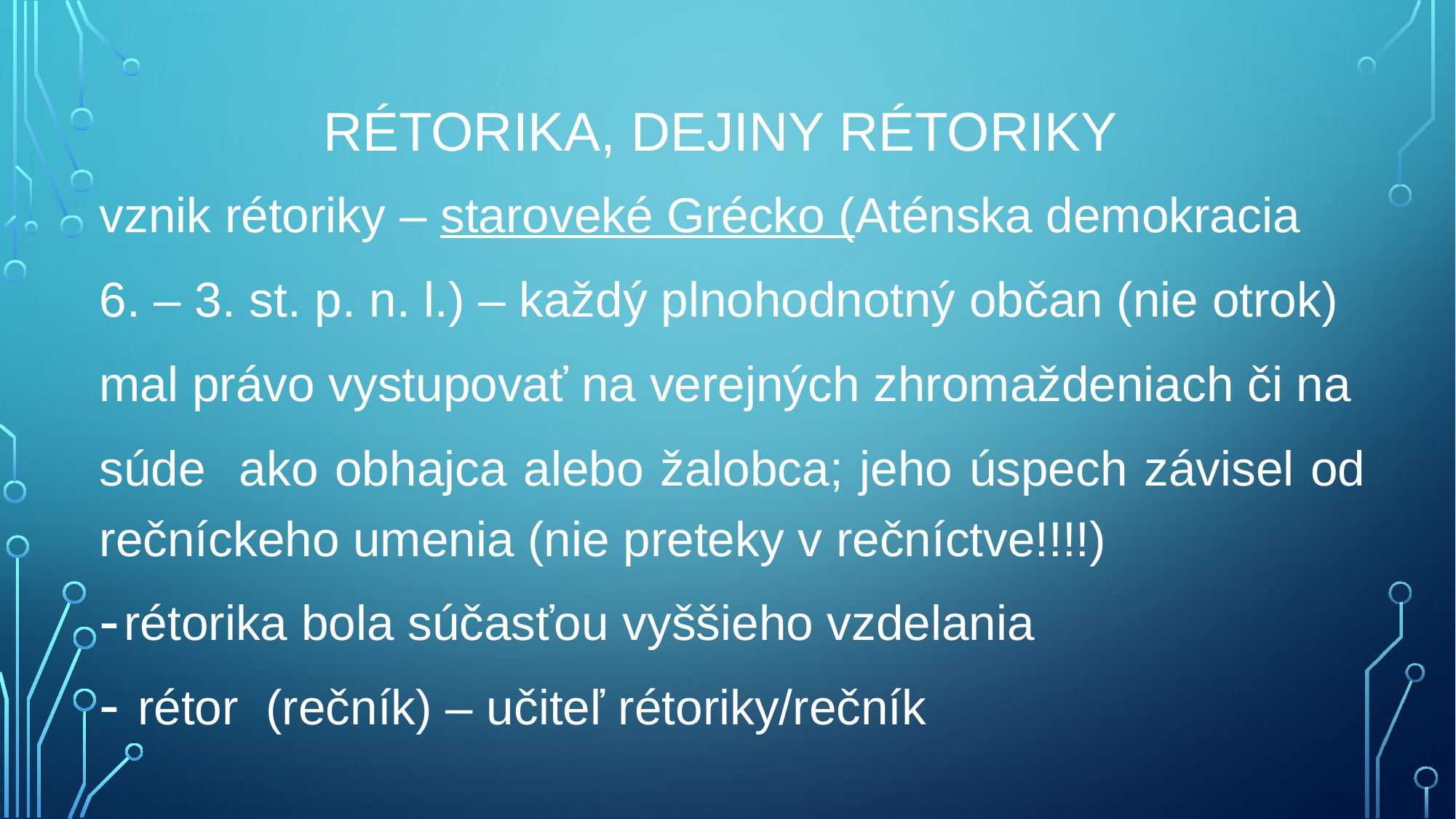

# Rétorika, dejiny rétoriky
vznik rétoriky – staroveké Grécko (Aténska demokracia
6. – 3. st. p. n. l.) – každý plnohodnotný občan (nie otrok)
mal právo vystupovať na verejných zhromaždeniach či na
súde  ako obhajca alebo žalobca; jeho úspech závisel od rečníckeho umenia (nie preteky v rečníctve!!!!)
rétorika bola súčasťou vyššieho vzdelania
 rétor  (rečník) – učiteľ rétoriky/rečník